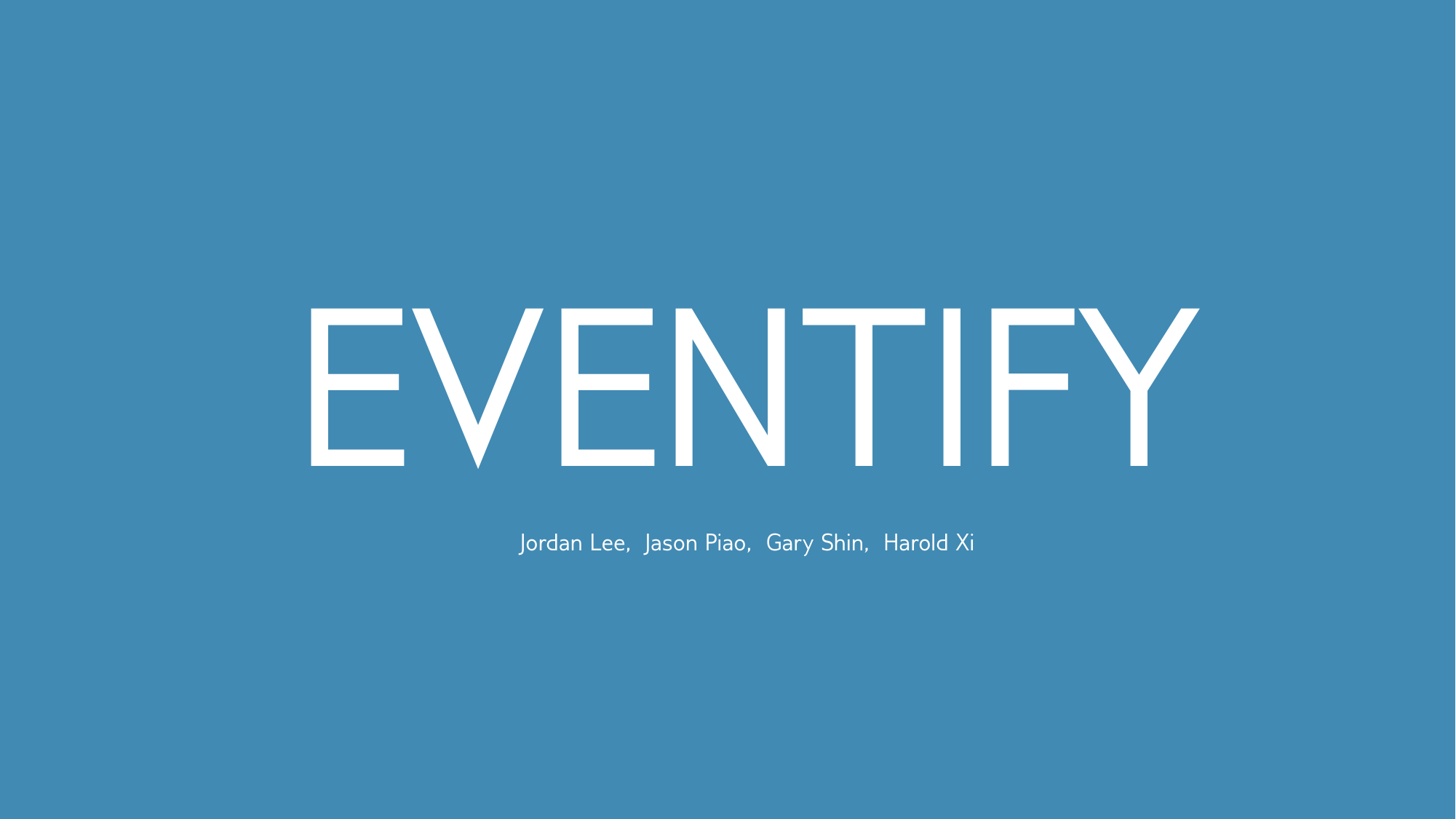

EVENTIFY
Jordan Lee,  Jason Piao,  Gary Shin,  Harold Xi